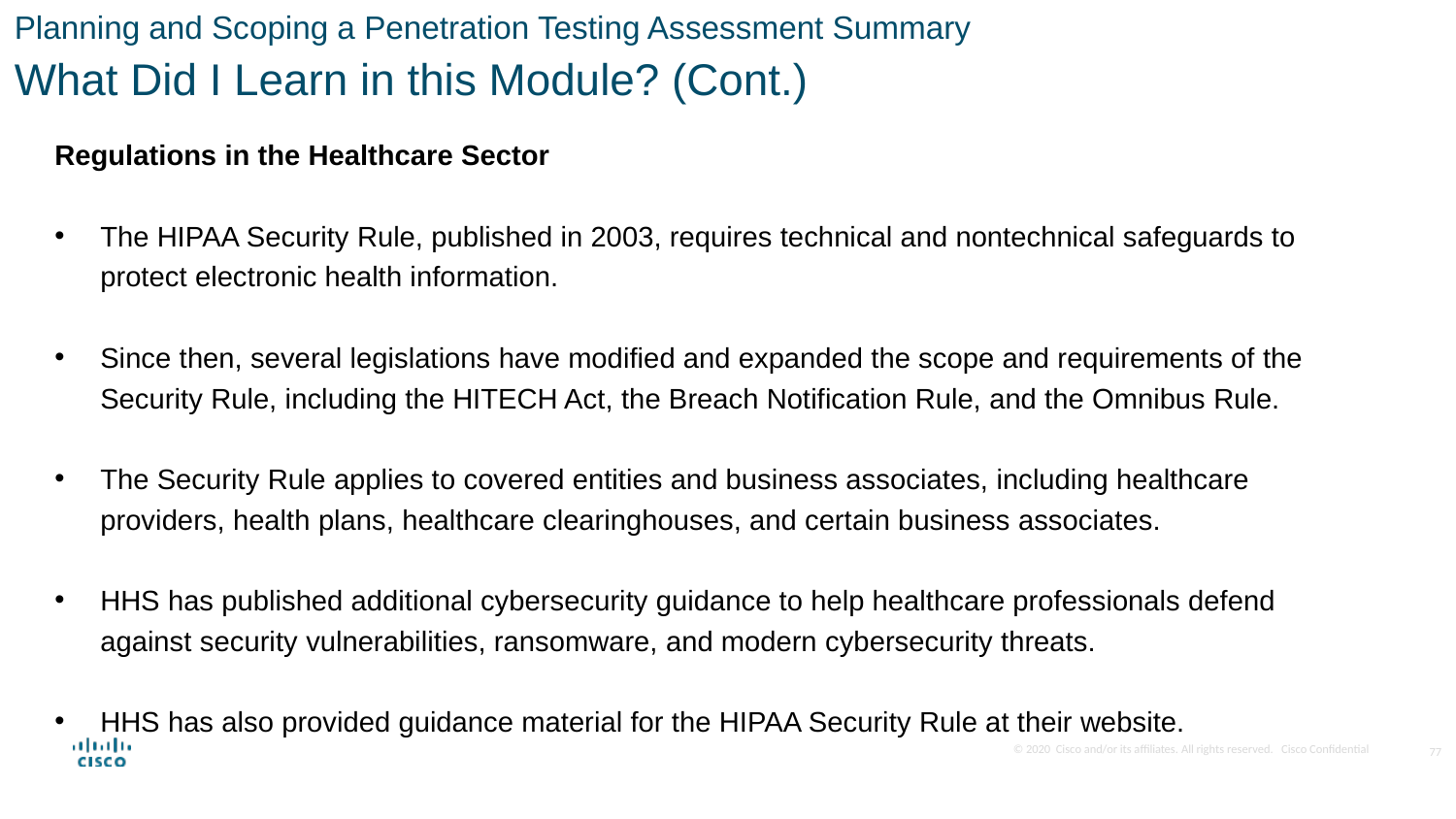

Planning and Scoping a Penetration Testing Assessment Summary
What Did I Learn in this Module? (Cont.)
Regulations in the Healthcare Sector

The HIPAA Security Rule, published in 2003, requires technical and nontechnical safeguards to protect electronic health information.

Since then, several legislations have modified and expanded the scope and requirements of the Security Rule, including the HITECH Act, the Breach Notification Rule, and the Omnibus Rule.

The Security Rule applies to covered entities and business associates, including healthcare providers, health plans, healthcare clearinghouses, and certain business associates.

HHS has published additional cybersecurity guidance to help healthcare professionals defend against security vulnerabilities, ransomware, and modern cybersecurity threats.

HHS has also provided guidance material for the HIPAA Security Rule at their website.
77